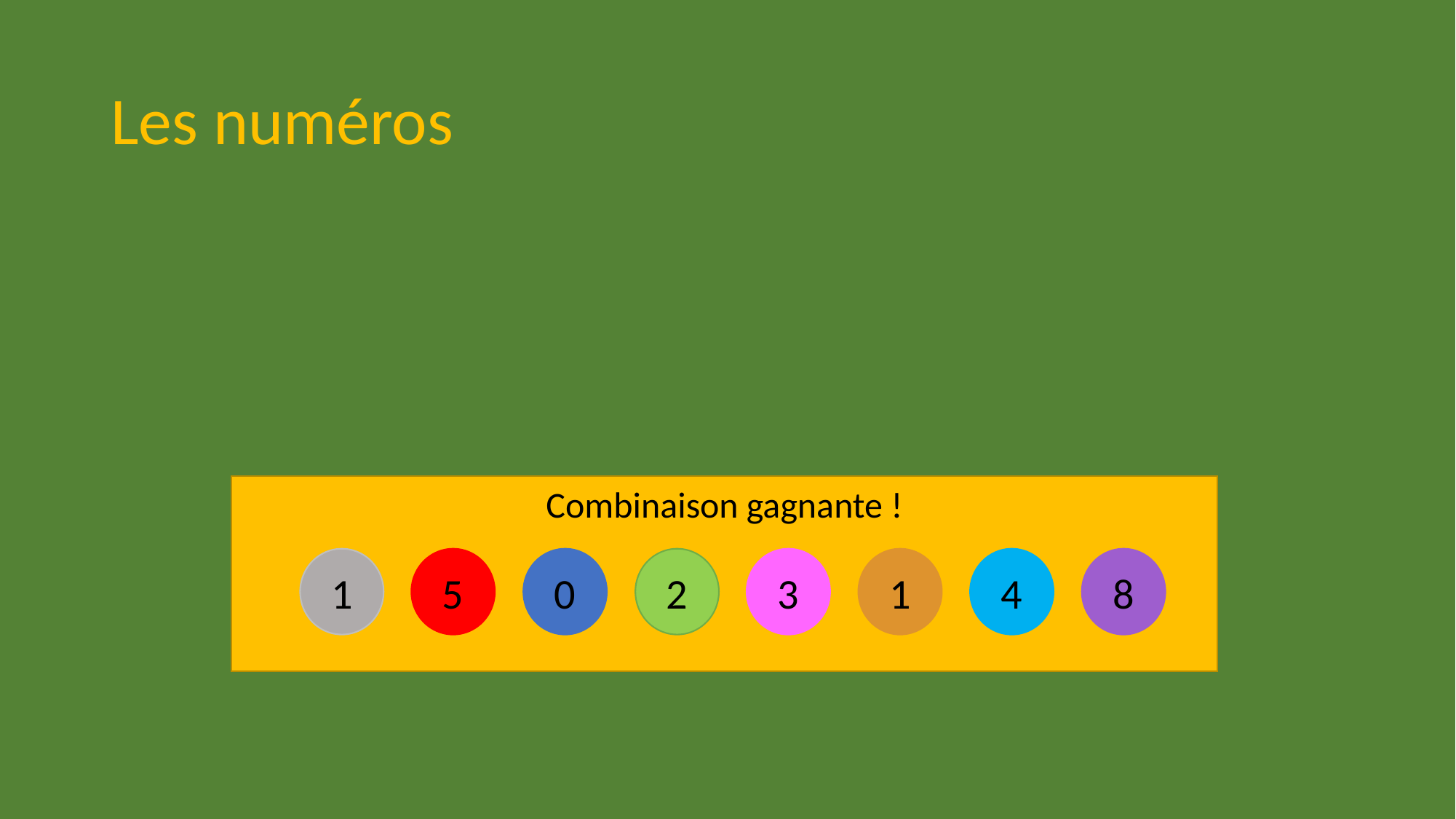

# Les numéros
Combinaison gagnante !
1
5
0
2
3
1
4
8